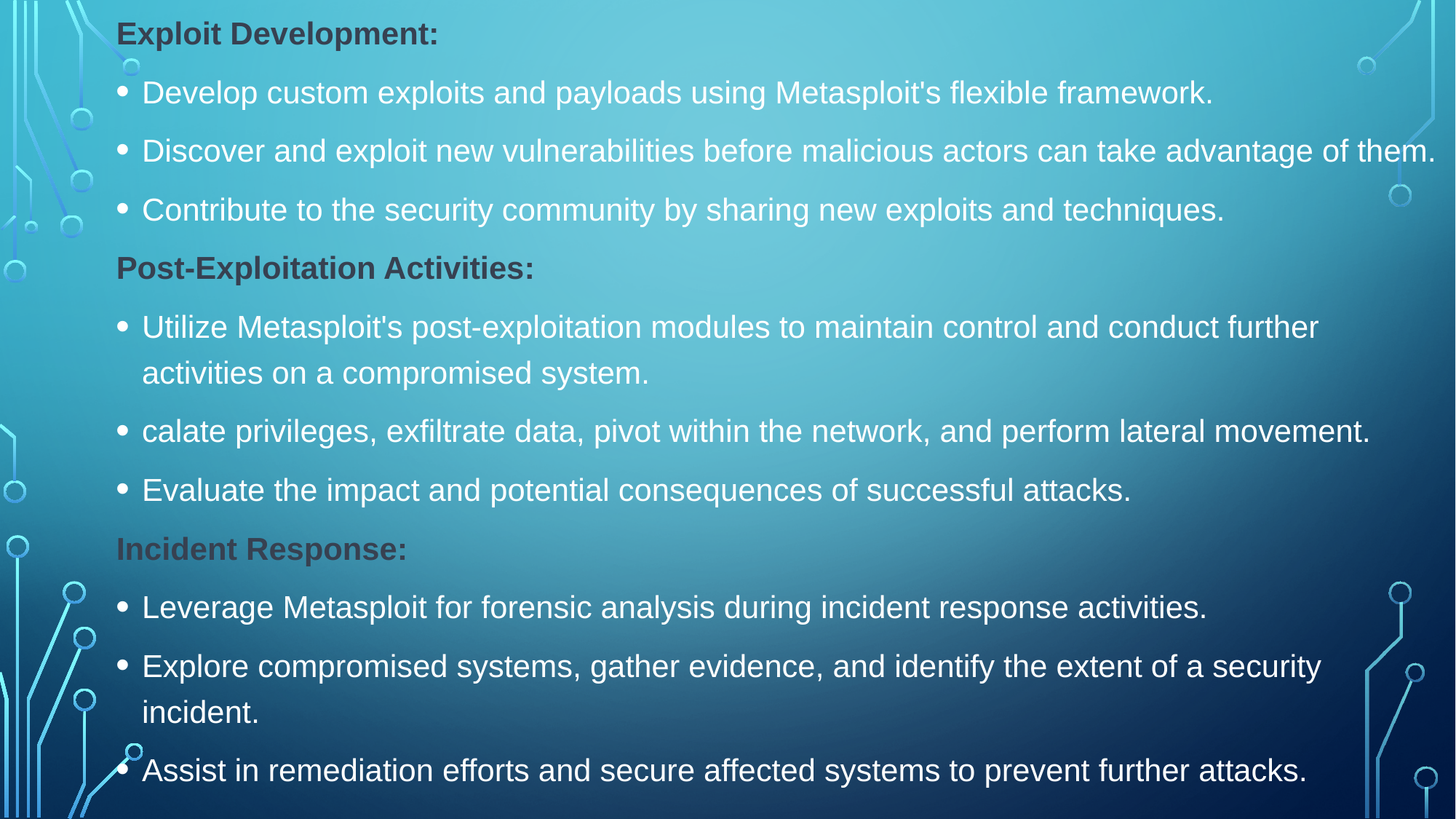

Exploit Development:
Develop custom exploits and payloads using Metasploit's flexible framework.
Discover and exploit new vulnerabilities before malicious actors can take advantage of them.
Contribute to the security community by sharing new exploits and techniques.
Post-Exploitation Activities:
Utilize Metasploit's post-exploitation modules to maintain control and conduct further activities on a compromised system.
calate privileges, exfiltrate data, pivot within the network, and perform lateral movement.
Evaluate the impact and potential consequences of successful attacks.
Incident Response:
Leverage Metasploit for forensic analysis during incident response activities.
Explore compromised systems, gather evidence, and identify the extent of a security incident.
Assist in remediation efforts and secure affected systems to prevent further attacks.

#